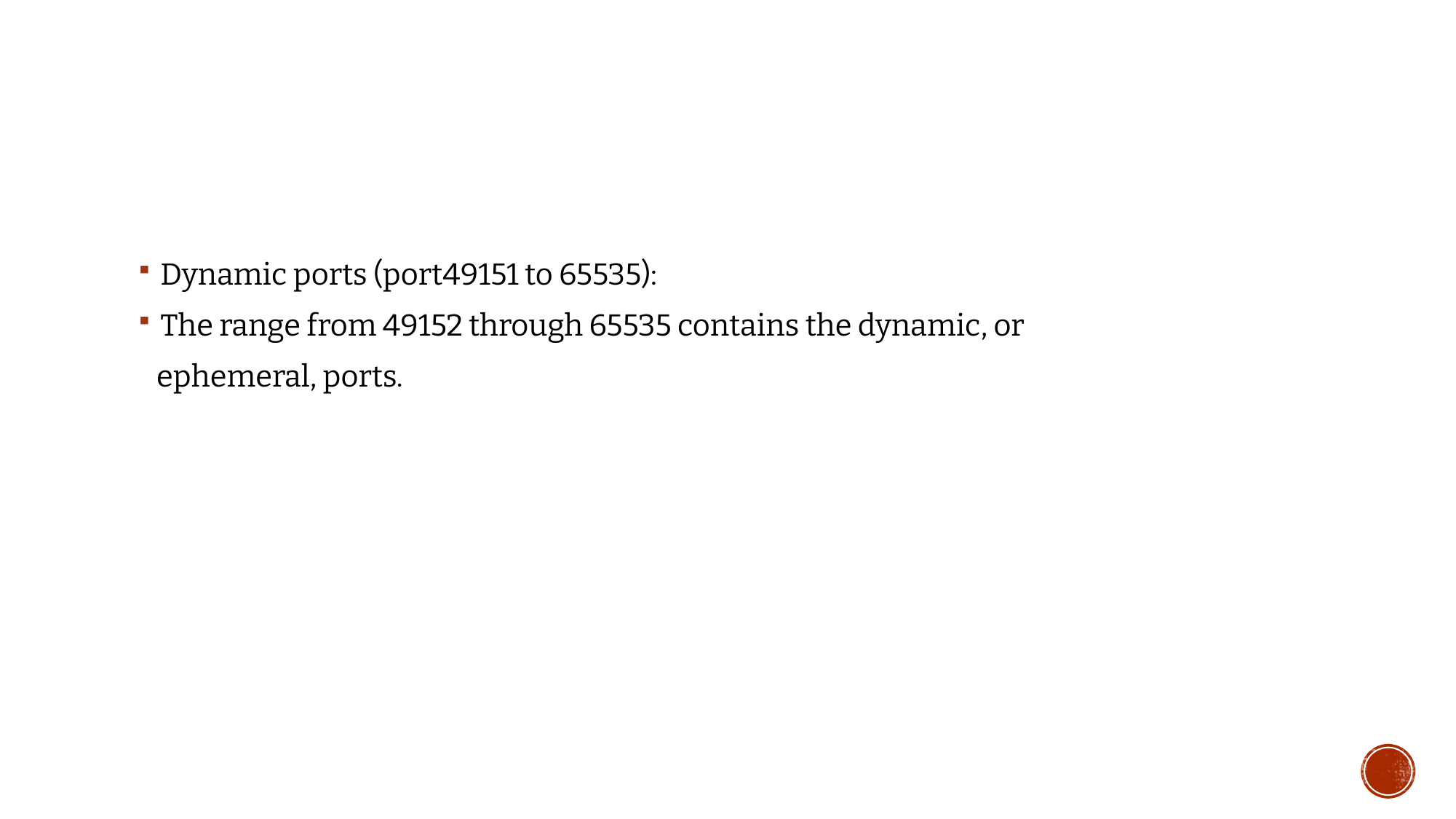

Dynamic ports (port49151 to 65535):
The range from 49152 through 65535 contains the dynamic, or
   ephemeral, ports.